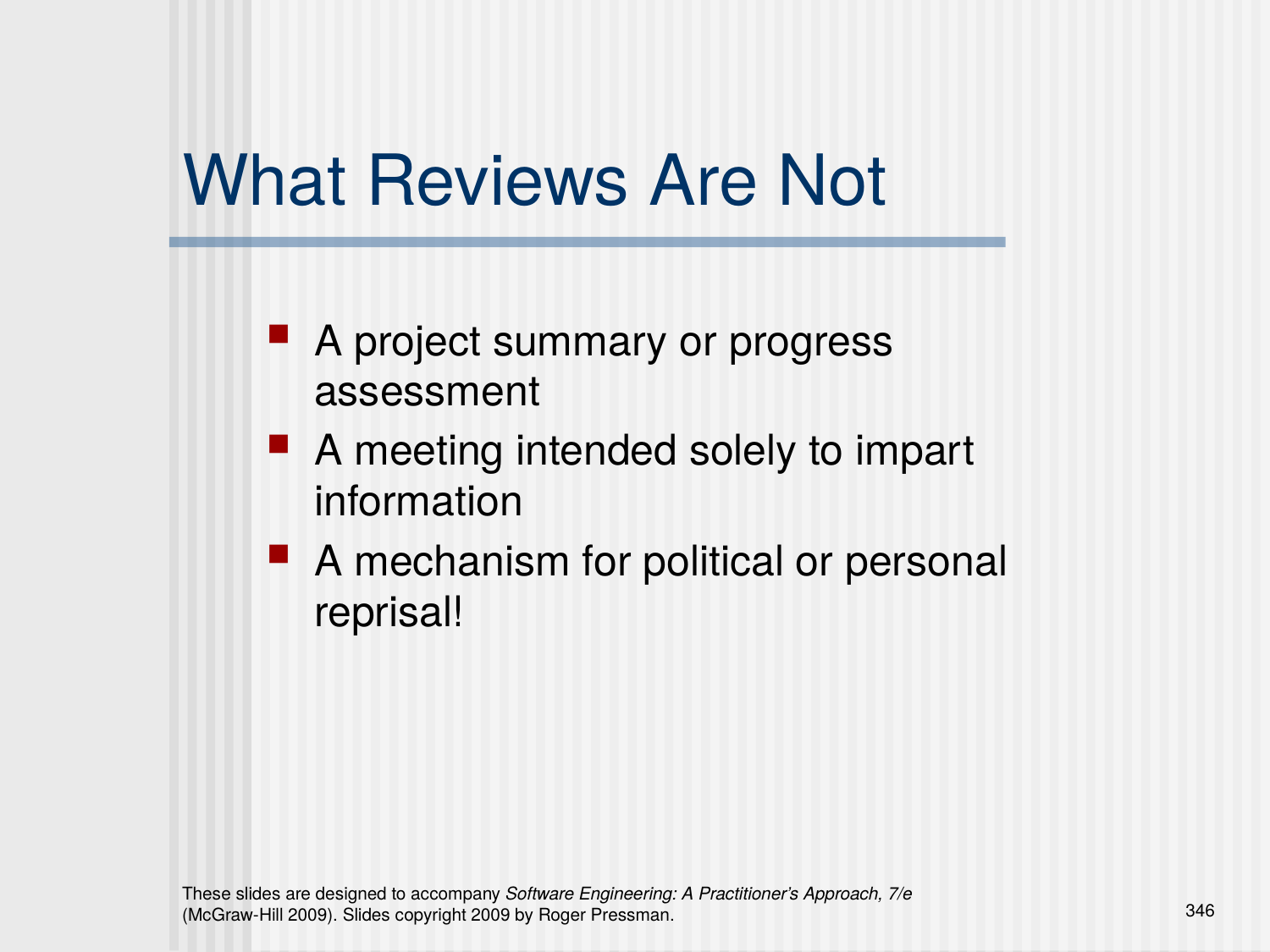

# What Reviews Are Not
A project summary or progress assessment
A meeting intended solely to impart information
A mechanism for political or personal reprisal!
These slides are designed to accompany Software Engineering: A Practitioner’s Approach, 7/e (McGraw-Hill 2009). Slides copyright 2009 by Roger Pressman.
346